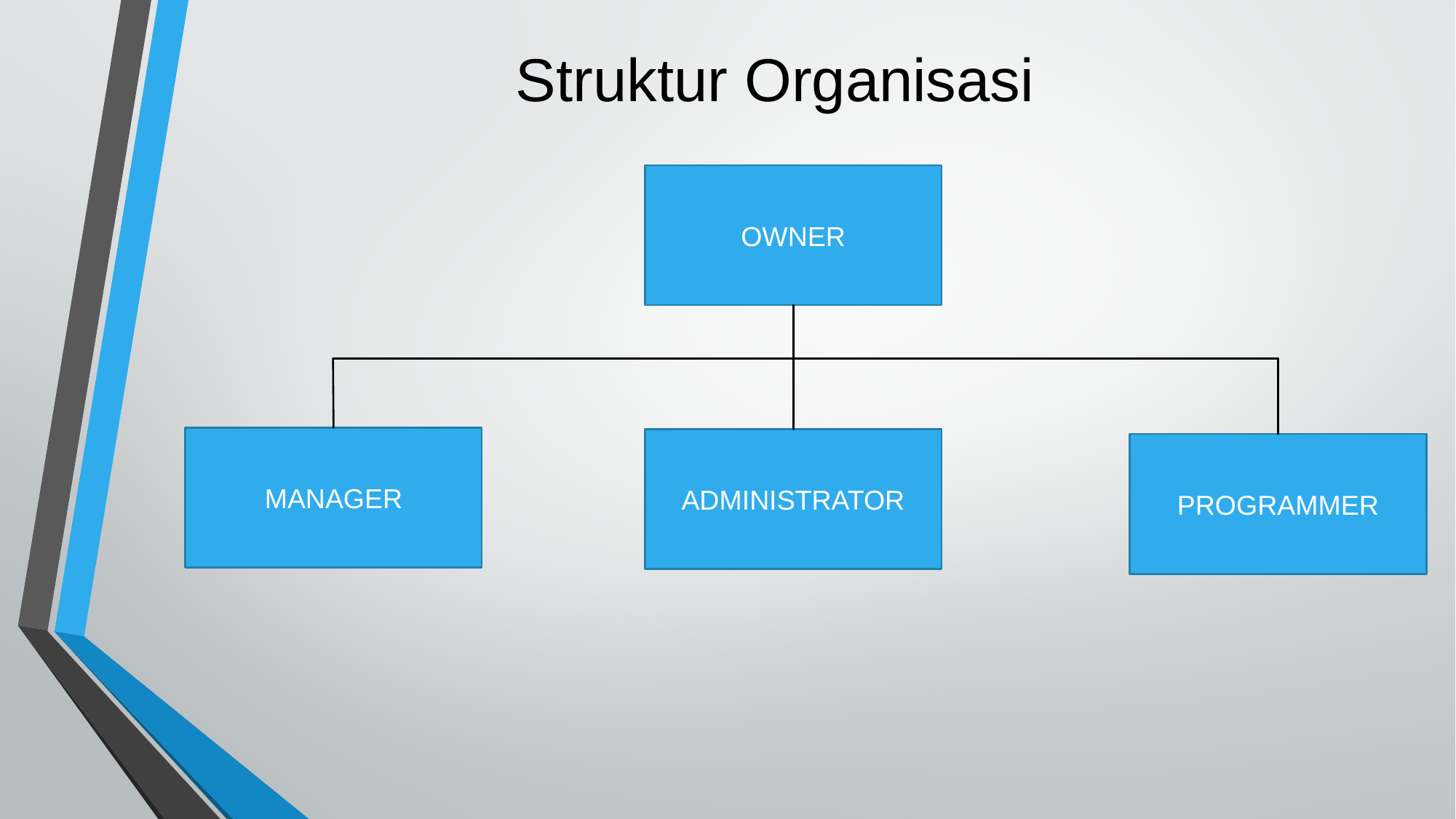

# Struktur Organisasi
OWNER
MANAGER
ADMINISTRATOR
PROGRAMMER